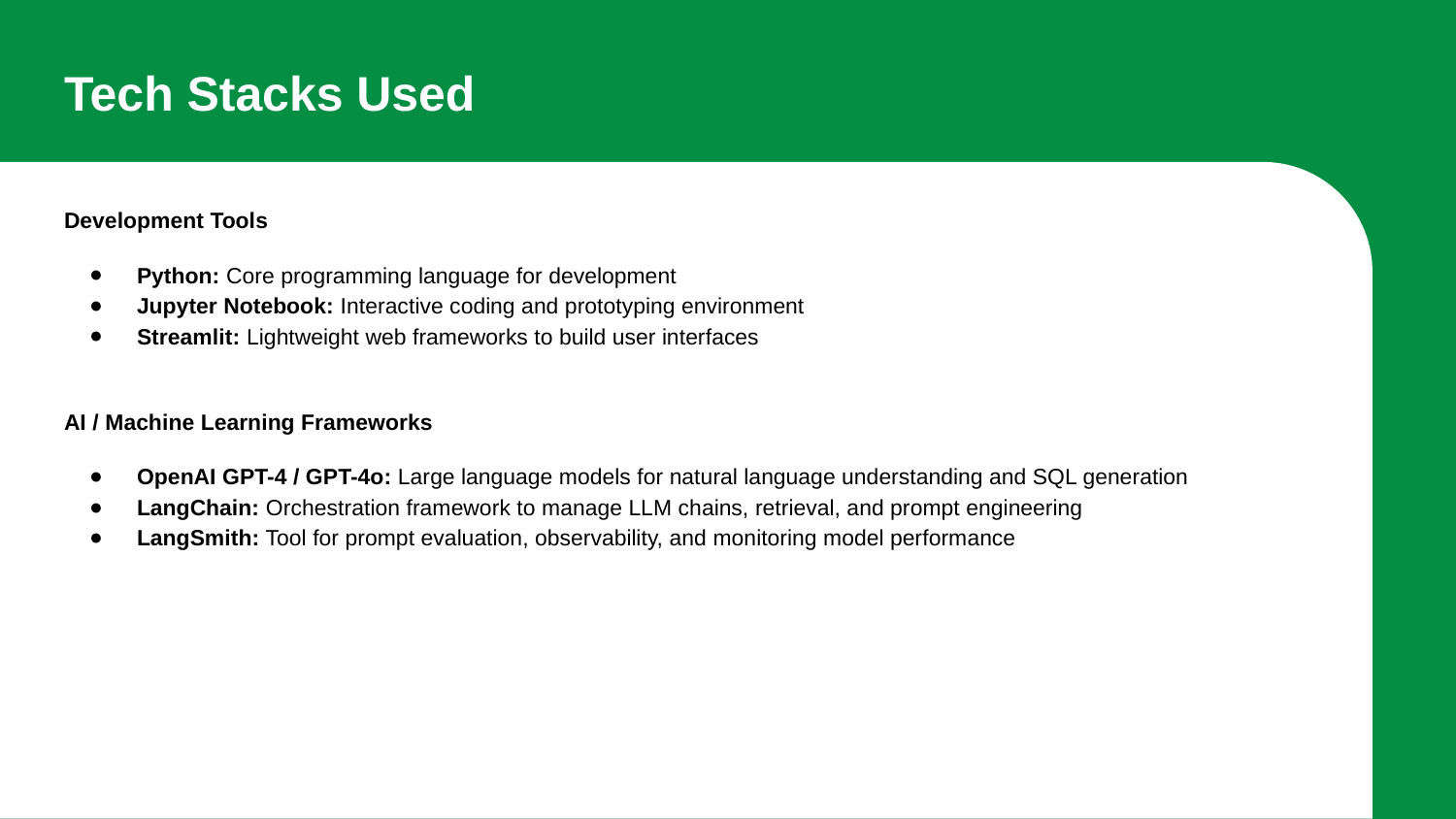

# Tech Stacks Used
Development Tools
Python: Core programming language for development
Jupyter Notebook: Interactive coding and prototyping environment
Streamlit: Lightweight web frameworks to build user interfaces
AI / Machine Learning Frameworks
OpenAI GPT-4 / GPT-4o: Large language models for natural language understanding and SQL generation
LangChain: Orchestration framework to manage LLM chains, retrieval, and prompt engineering
LangSmith: Tool for prompt evaluation, observability, and monitoring model performance